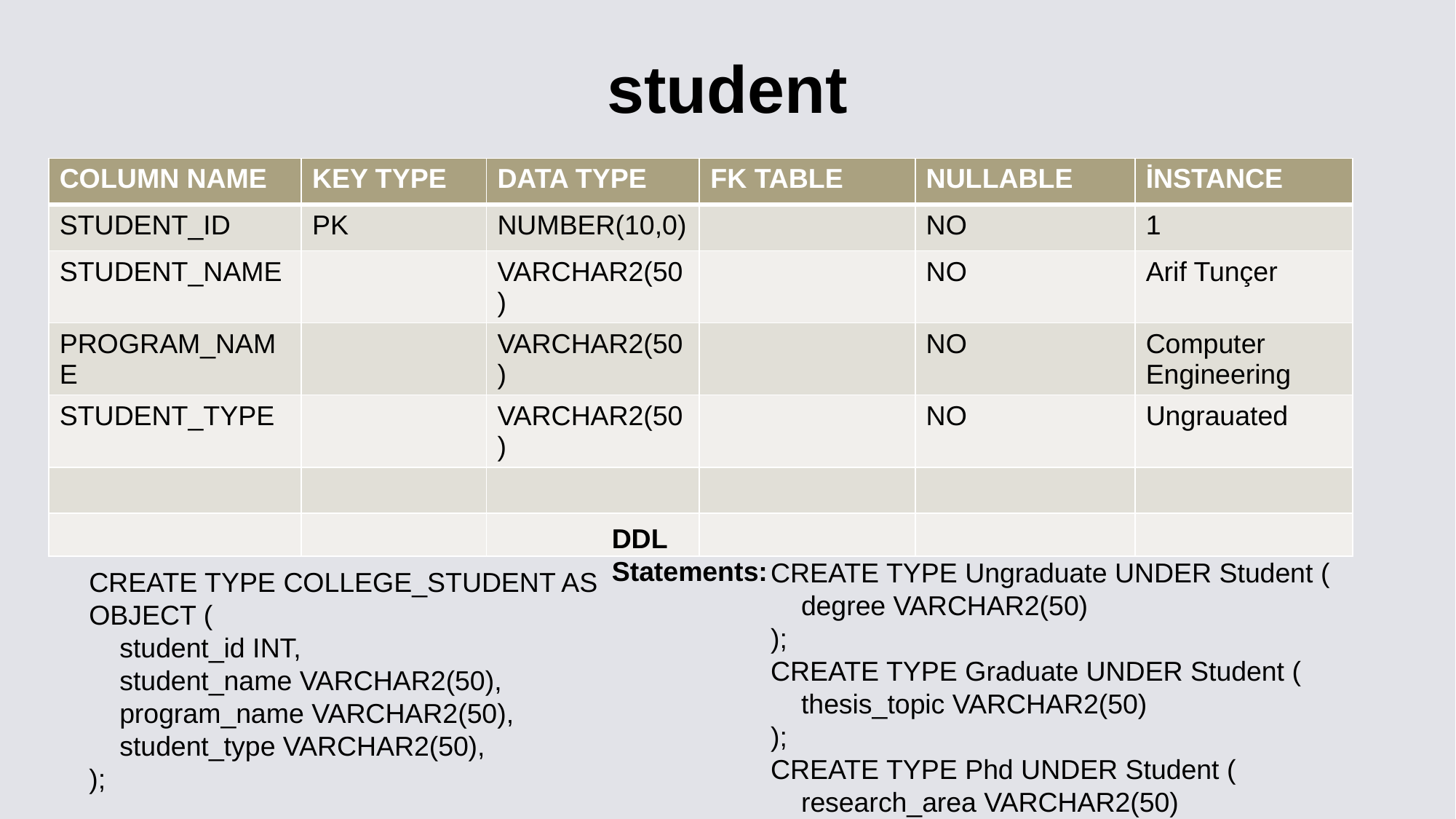

# student
| COLUMN NAME | KEY TYPE | DATA TYPE | FK TABLE | NULLABLE | İNSTANCE |
| --- | --- | --- | --- | --- | --- |
| STUDENT\_ID | PK | NUMBER(10,0) |  | NO | 1 |
| STUDENT\_NAME |  | VARCHAR2(50) |  | NO | Arif Tunçer |
| PROGRAM\_NAME |  | VARCHAR2(50) |  | NO | Computer Engineering |
| STUDENT\_TYPE |  | VARCHAR2(50) |  | NO | Ungrauated |
|  |  |  |  |  |  |
|  |  |  |  |  |  |
DDL Statements:

CREATE TYPE Ungraduate UNDER Student (
    degree VARCHAR2(50)
);
CREATE TYPE Graduate UNDER Student (
    thesis_topic VARCHAR2(50)
);
CREATE TYPE Phd UNDER Student (
    research_area VARCHAR2(50)
);
CREATE TYPE COLLEGE_STUDENT AS OBJECT (
    student_id INT,
    student_name VARCHAR2(50),
    program_name VARCHAR2(50),
    student_type VARCHAR2(50),
);